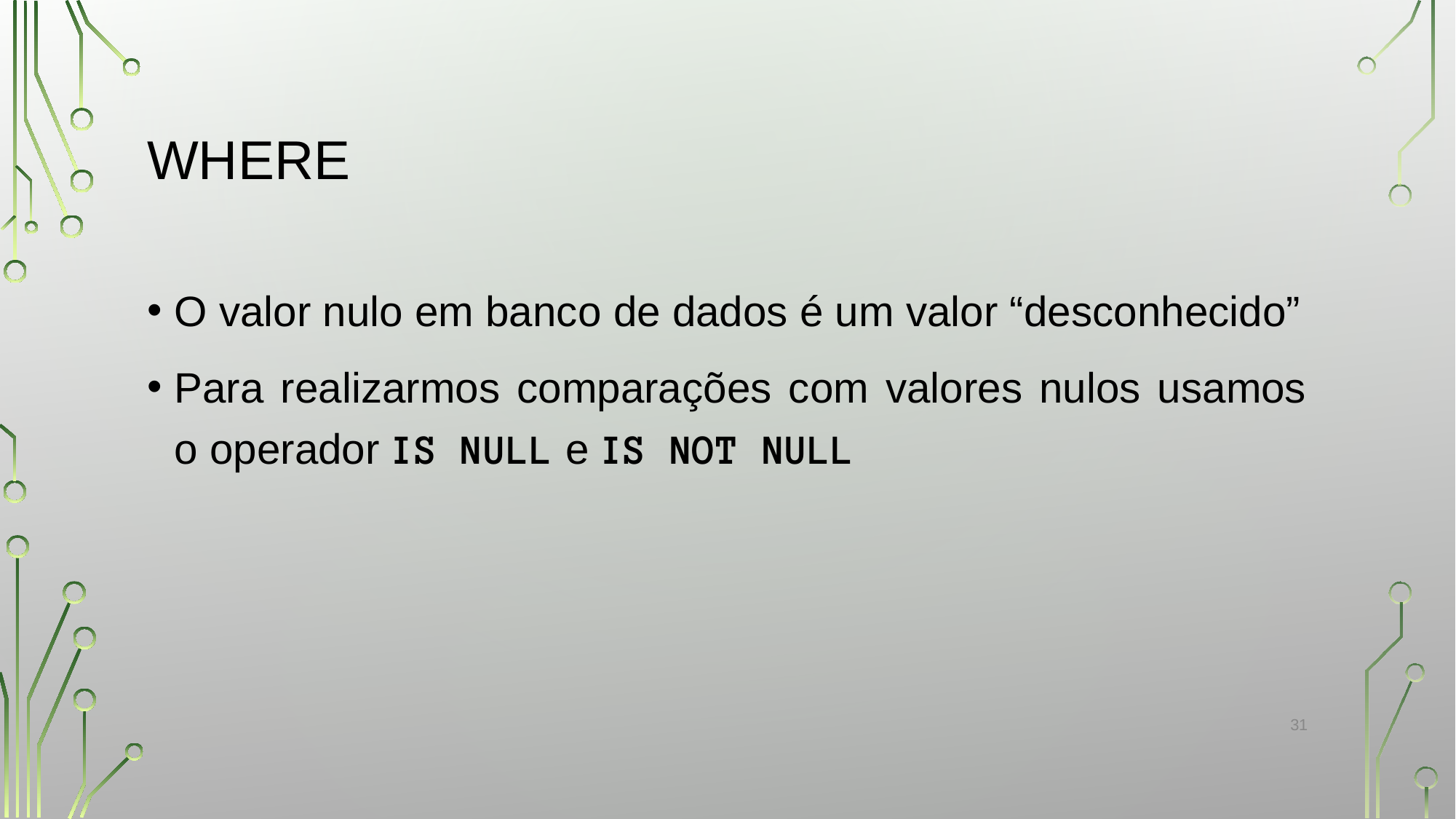

# WHERE
O valor nulo em banco de dados é um valor “desconhecido”
Para realizarmos comparações com valores nulos usamos o operador IS NULL e IS NOT NULL
31